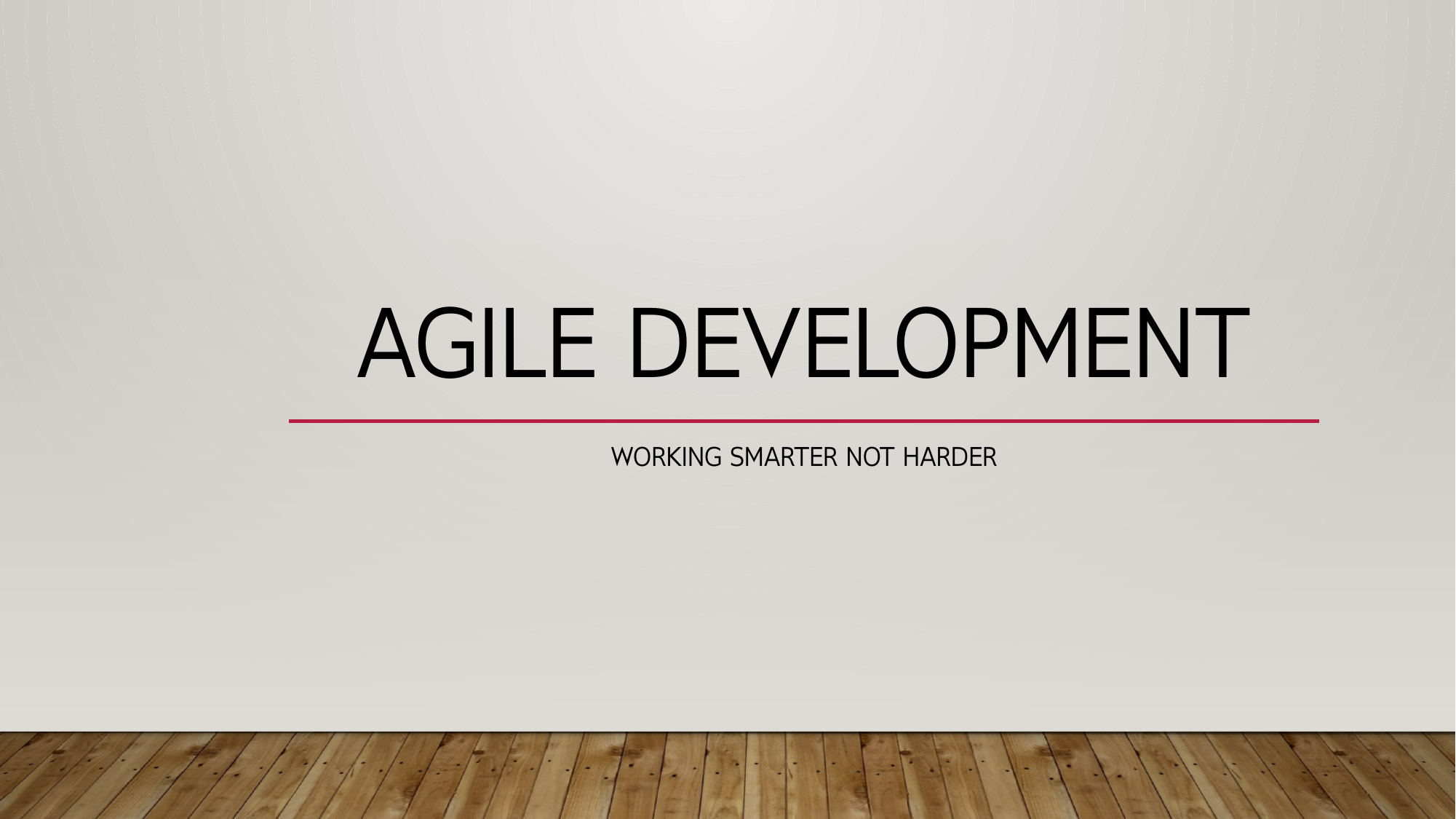

# Agile development
WORKING SMARTER NOT HARDER